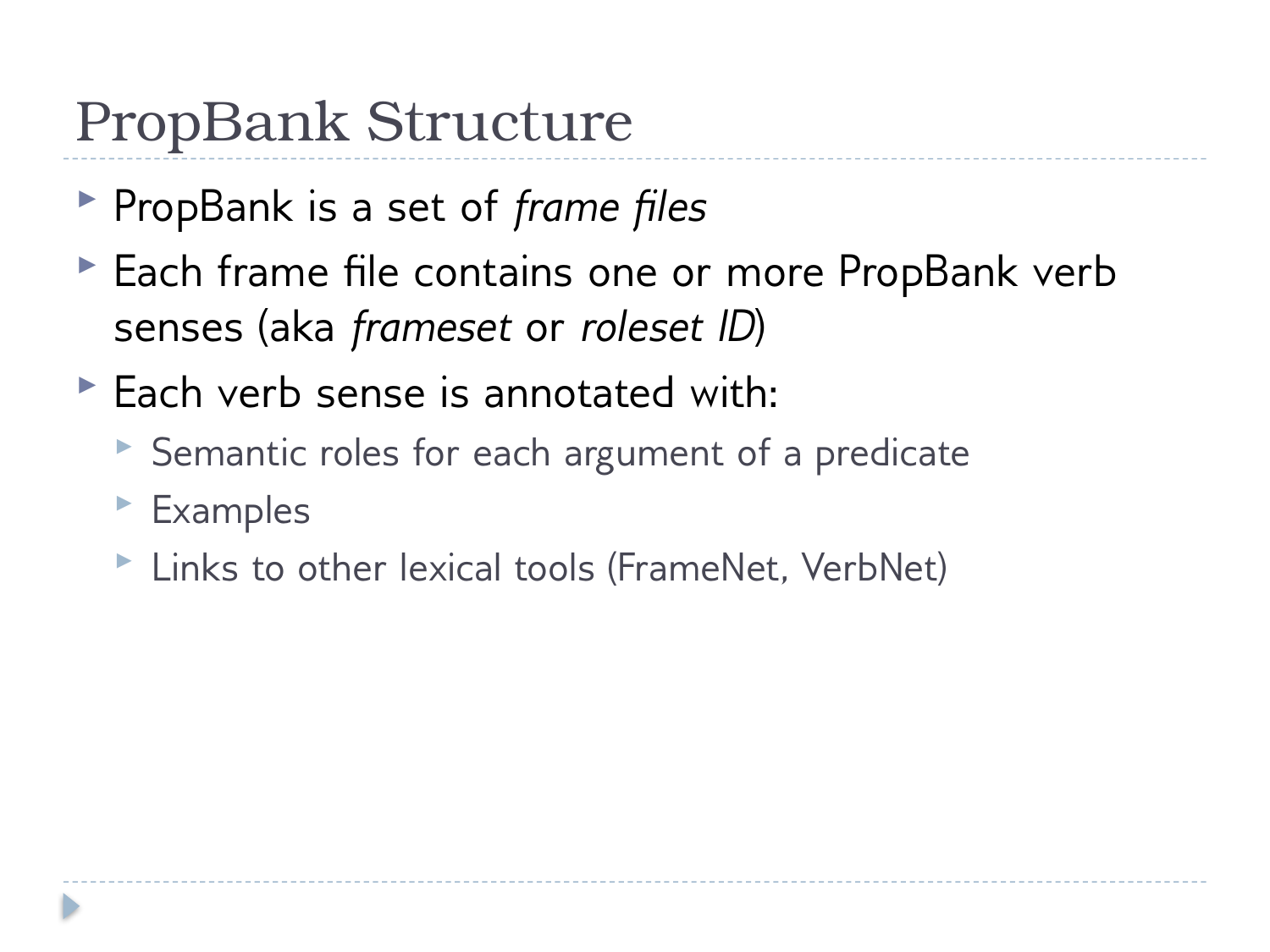

# PropBank Structure
PropBank is a set of frame files
Each frame file contains one or more PropBank verb senses (aka frameset or roleset ID)
Each verb sense is annotated with:
Semantic roles for each argument of a predicate
Examples
Links to other lexical tools (FrameNet, VerbNet)